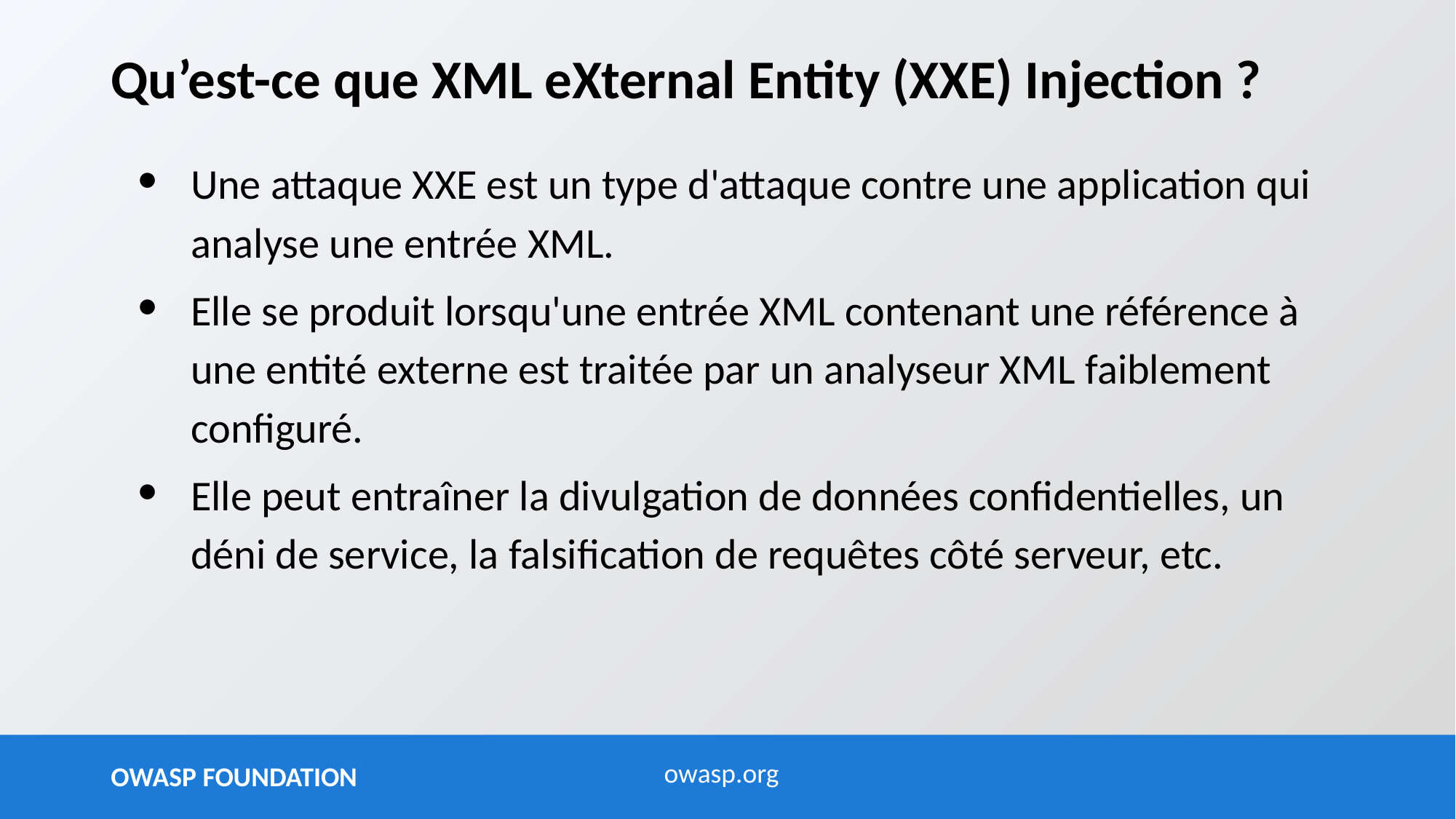

# Qu’est-ce que XML eXternal Entity (XXE) Injection ?
Une attaque XXE est un type d'attaque contre une application qui analyse une entrée XML.
Elle se produit lorsqu'une entrée XML contenant une référence à une entité externe est traitée par un analyseur XML faiblement configuré.
Elle peut entraîner la divulgation de données confidentielles, un déni de service, la falsification de requêtes côté serveur, etc.